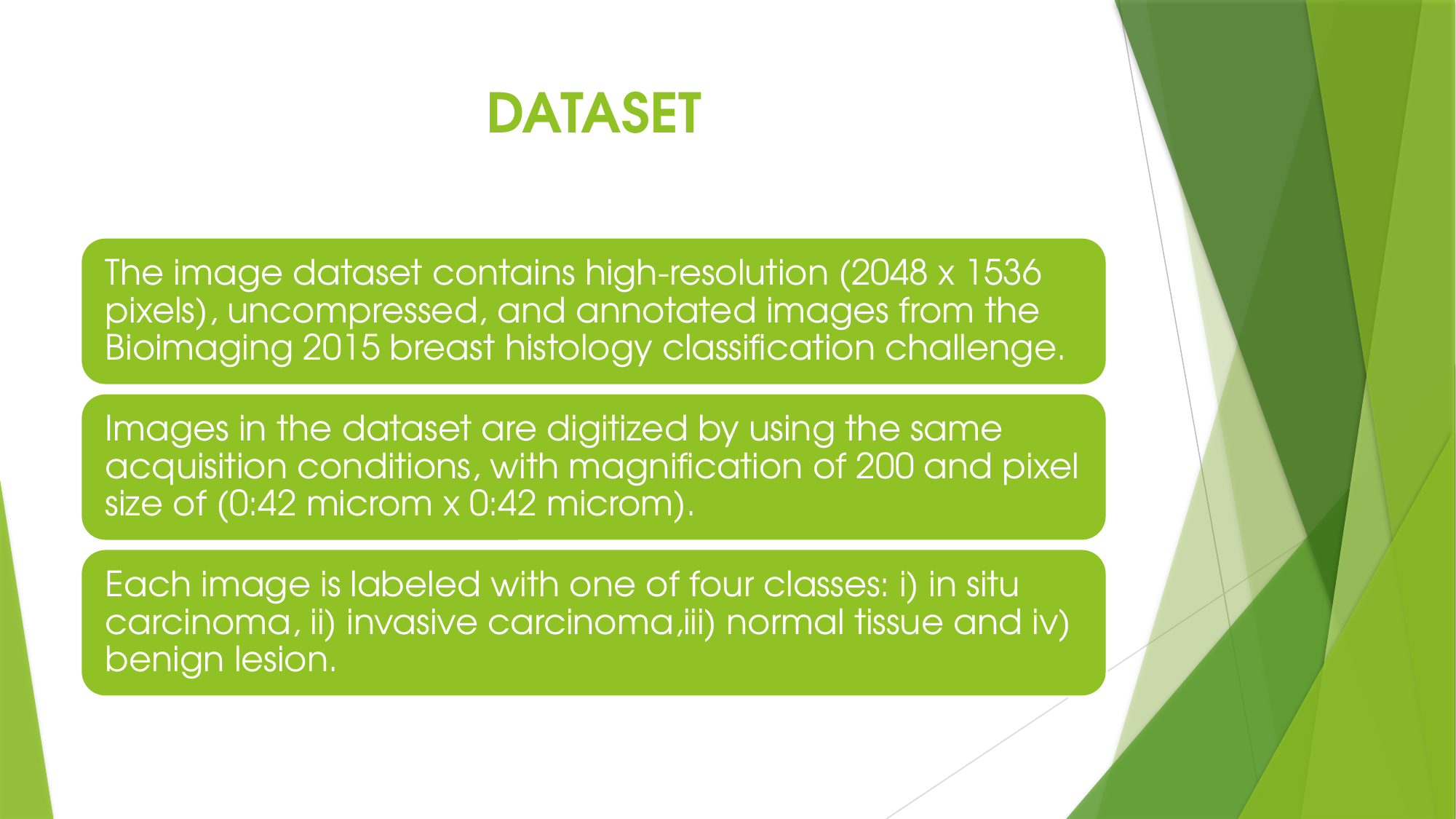

# DATASET
The image dataset contains high-resolution (2048 x 1536 pixels), uncompressed, and annotated images from the Bioimaging 2015 breast histology classification challenge.
Images in the dataset are digitized by using the same acquisition conditions, with magnification of 200 and pixel size of (0:42 microm x 0:42 microm).
Each image is labeled with one of four classes: i) in situ carcinoma, ii) invasive carcinoma,iii) normal tissue and iv) benign lesion.